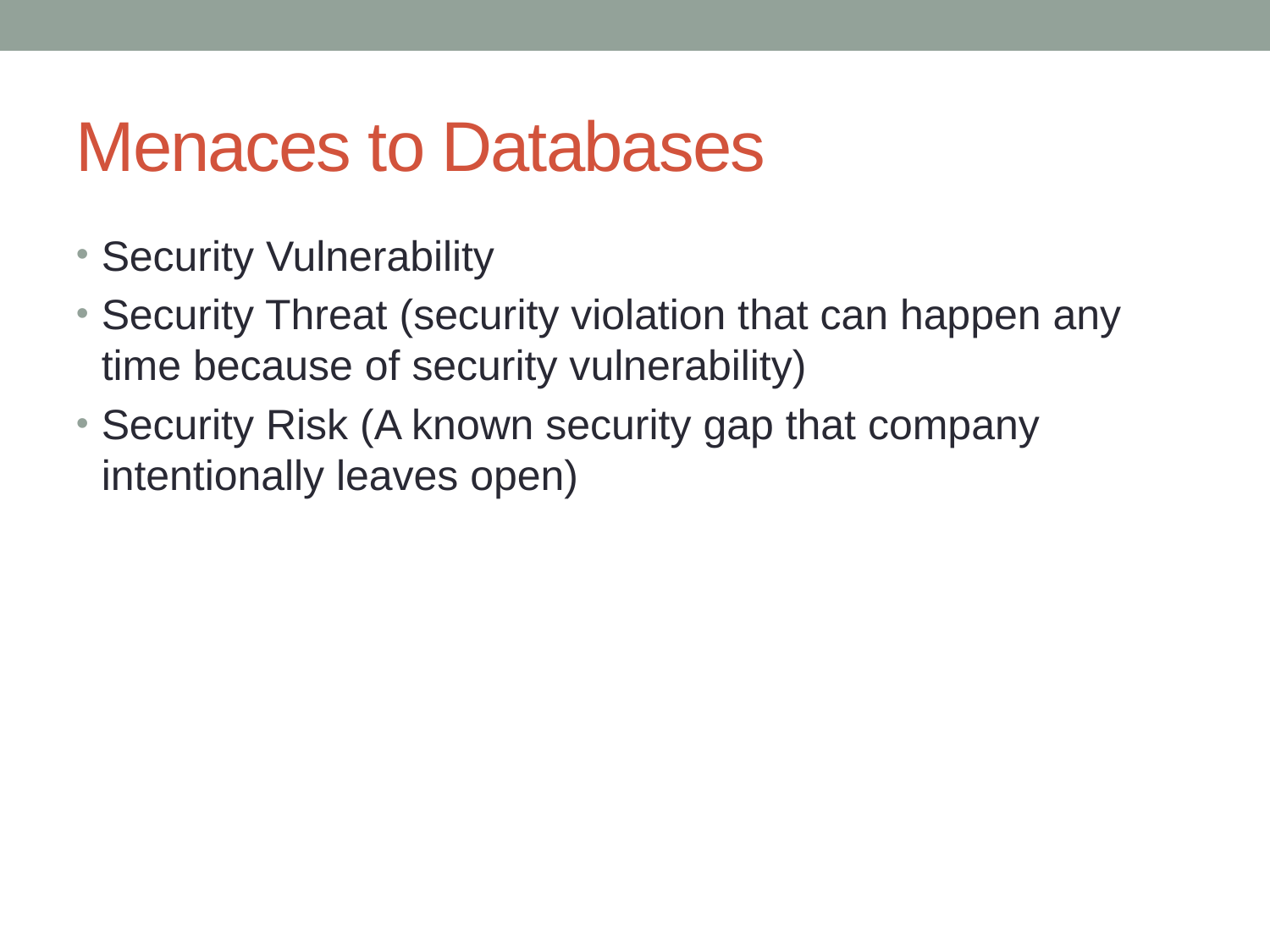

Menaces to Databases
Security Vulnerability
Security Threat (security violation that can happen any time because of security vulnerability)
Security Risk (A known security gap that company intentionally leaves open)